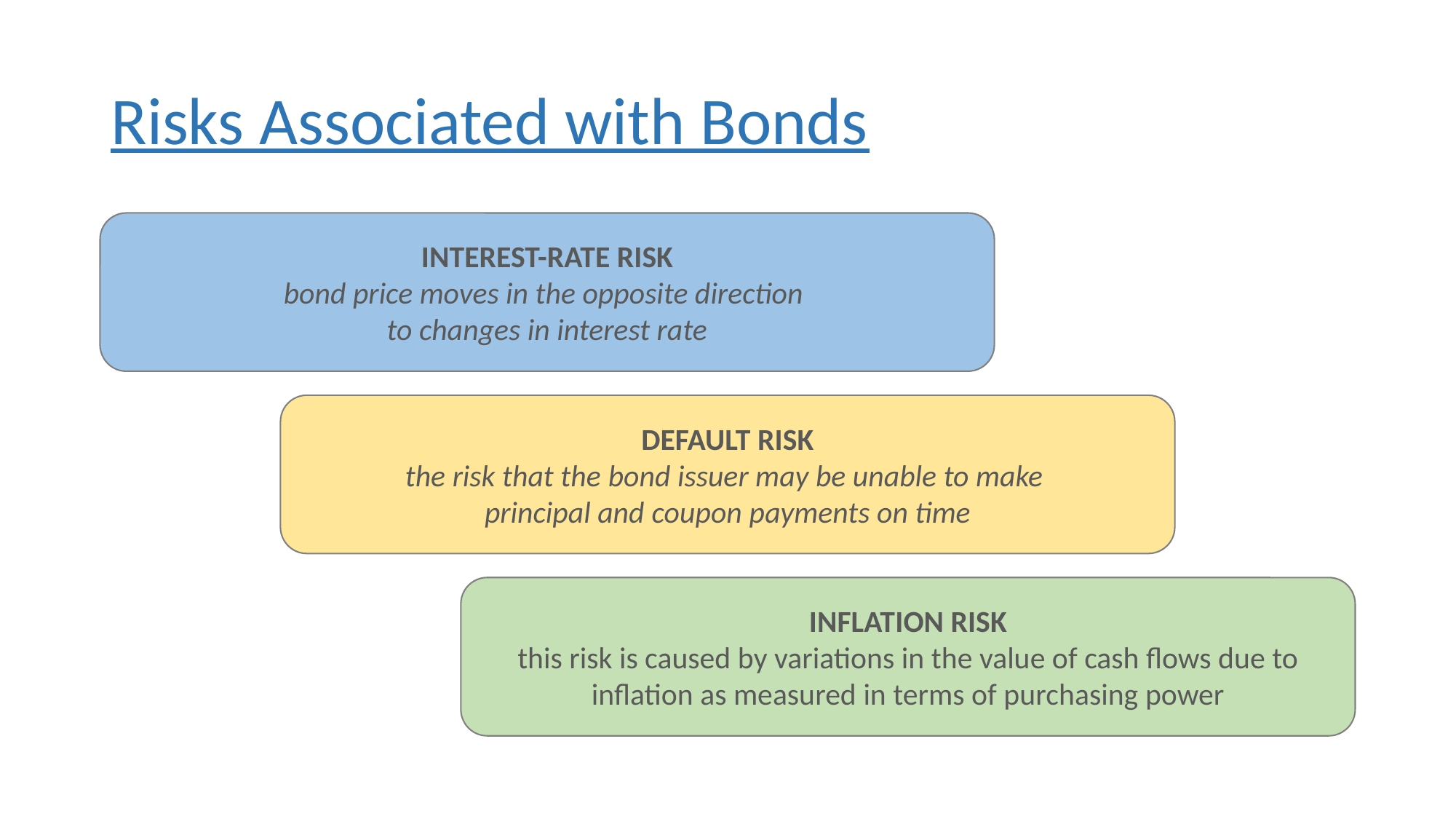

# Risks Associated with Bonds
INTEREST-RATE RISK
bond price moves in the opposite direction
to changes in interest rate
DEFAULT RISK
the risk that the bond issuer may be unable to make
principal and coupon payments on time
INFLATION RISK
this risk is caused by variations in the value of cash flows due to inflation as measured in terms of purchasing power